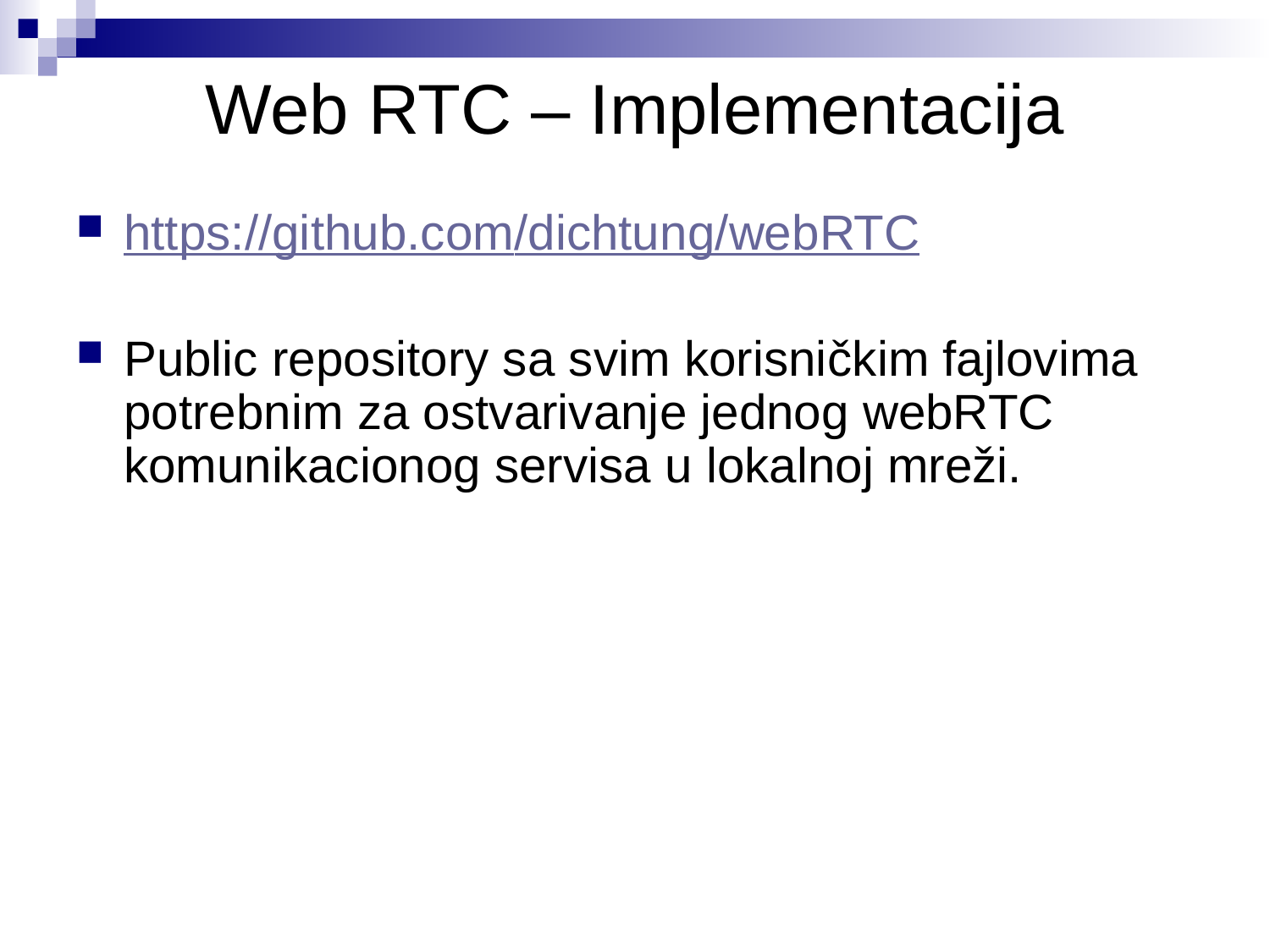

# Web RTC – Implementacija
https://github.com/dichtung/webRTC

Public repository sa svim korisničkim fajlovima potrebnim za ostvarivanje jednog webRTC komunikacionog servisa u lokalnoj mreži.